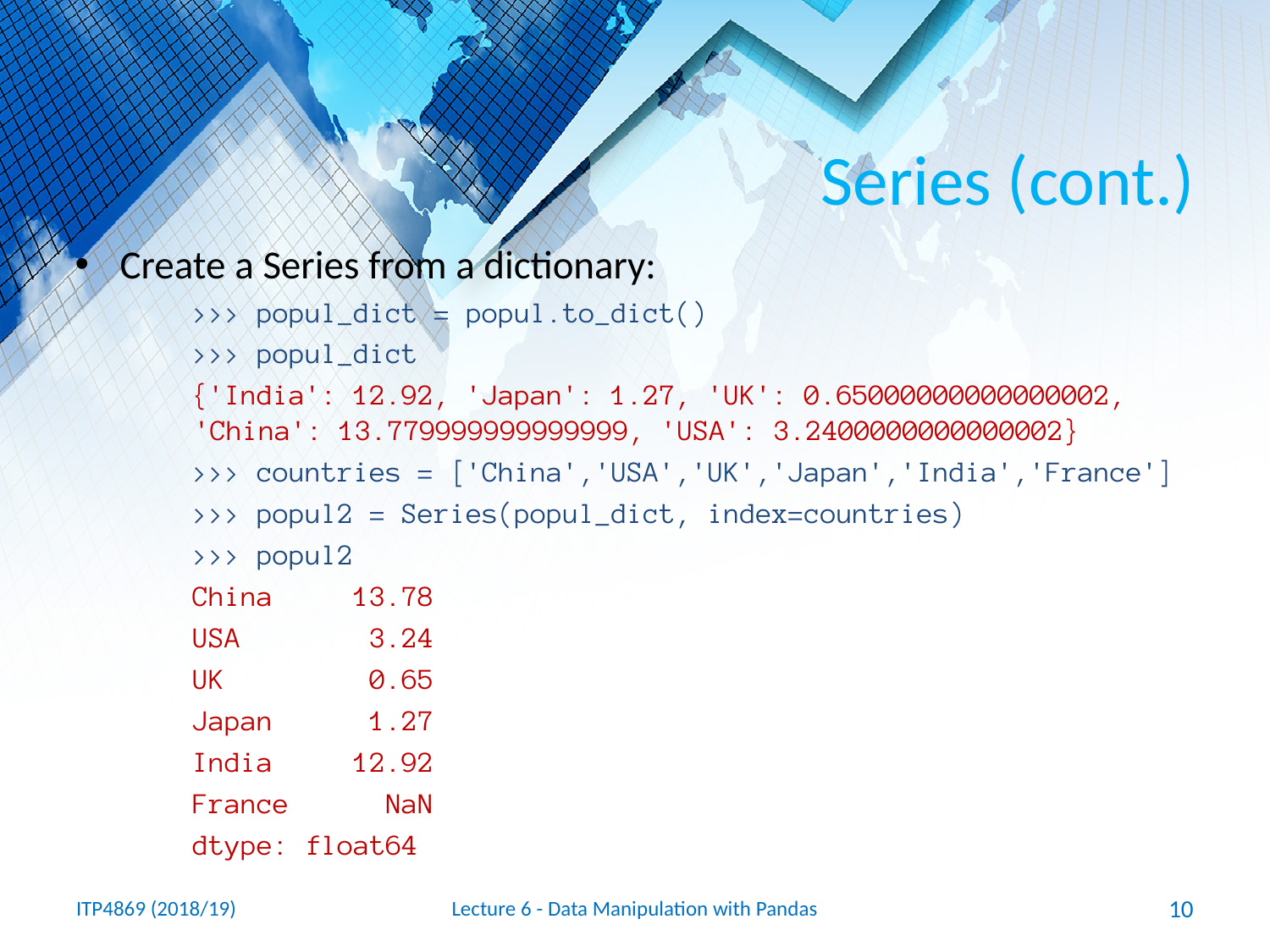

# Series (cont.)
Create a Series from a dictionary:
>>> popul_dict = popul.to_dict()
>>> popul_dict
{'India': 12.92, 'Japan': 1.27, 'UK': 0.65000000000000002, 'China': 13.779999999999999, 'USA': 3.2400000000000002}
>>> countries = ['China','USA','UK','Japan','India','France']
>>> popul2 = Series(popul_dict, index=countries)
>>> popul2
China     13.78
USA        3.24
UK         0.65
Japan      1.27
India     12.92
France      NaN
dtype: float64
ITP4869 (2018/19)
Lecture 6 - Data Manipulation with Pandas
10